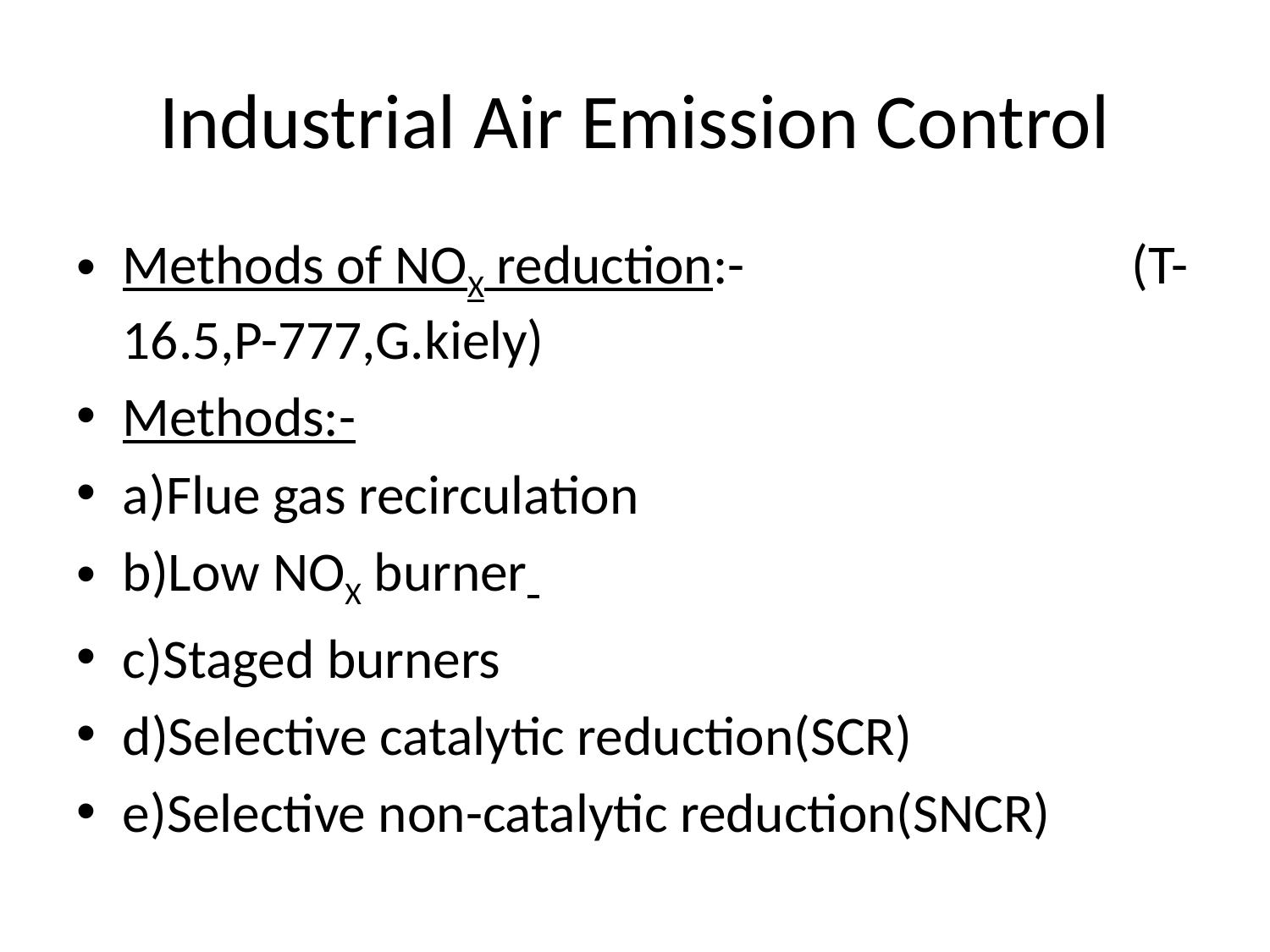

# Industrial Air Emission Control
Methods of NOX reduction:-                               (T-16.5,P-777,G.kiely)
Methods:-
a)Flue gas recirculation
b)Low NOX burner
c)Staged burners
d)Selective catalytic reduction(SCR)
e)Selective non-catalytic reduction(SNCR)